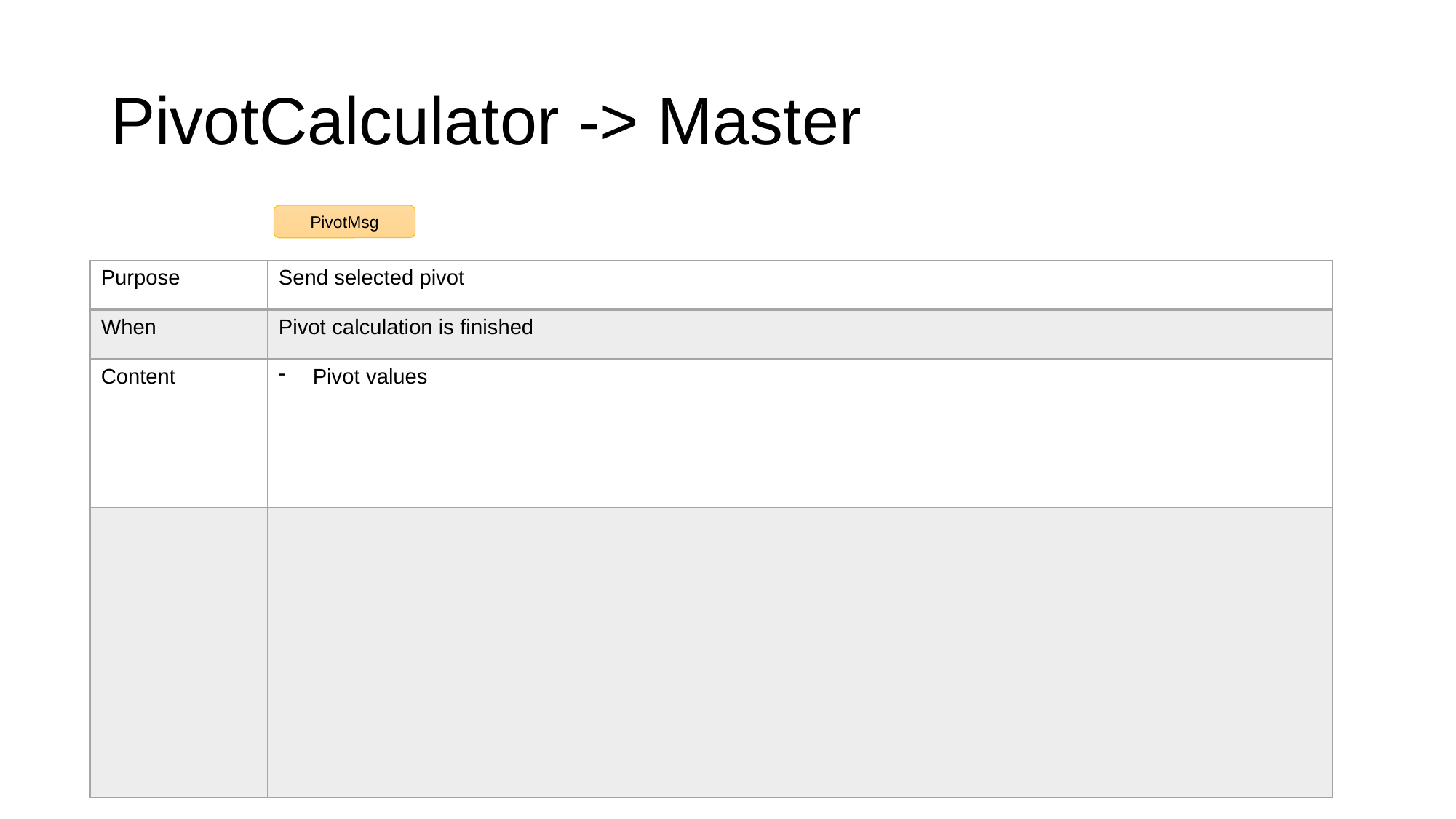

# PivotCalculator -> Master
PivotMsg
| Purpose | Send selected pivot |  |
| --- | --- | --- |
| When | Pivot calculation is finished |  |
| Content | Pivot values |  |
|  |  |  |